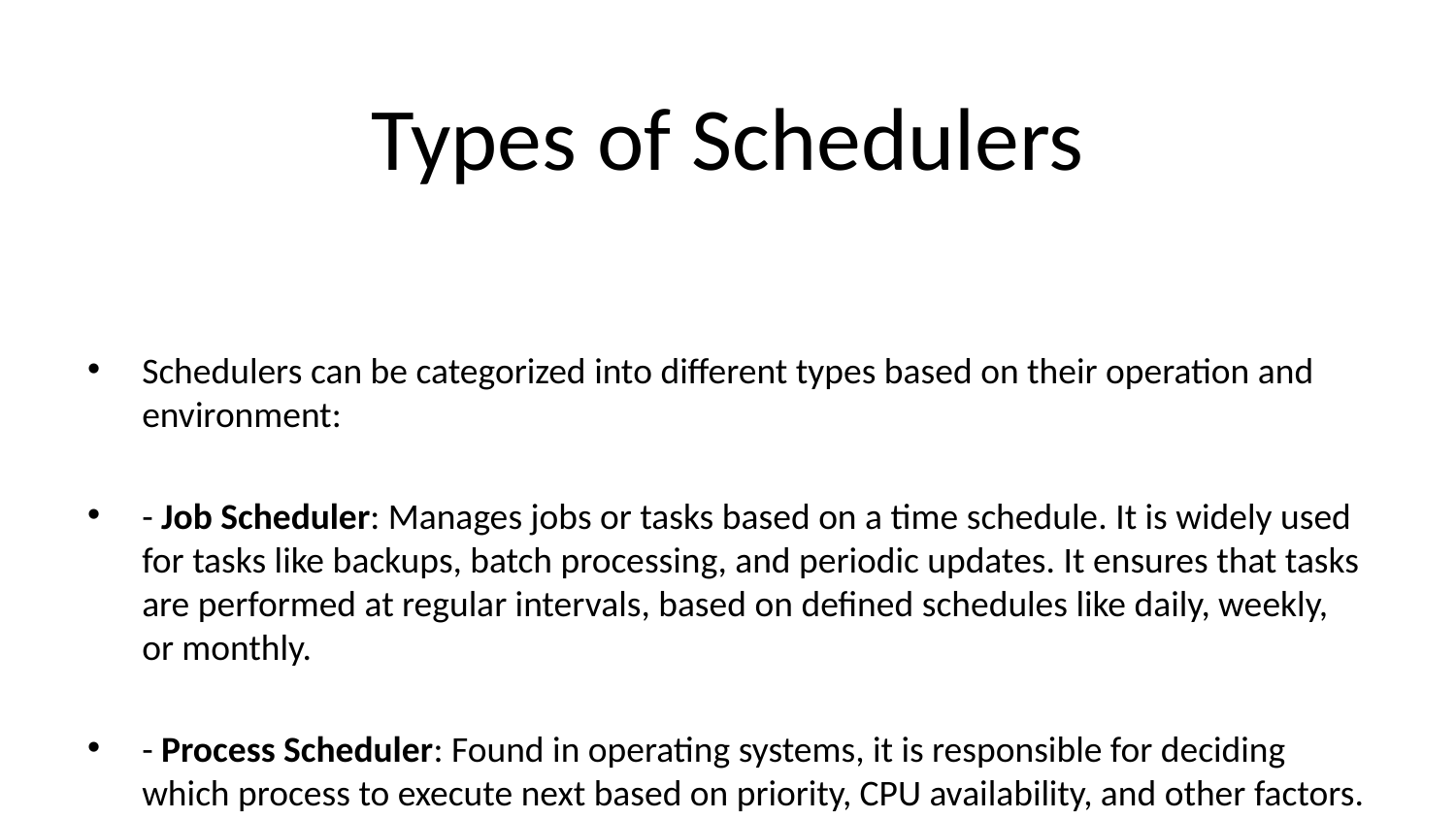

# Types of Schedulers

Schedulers can be categorized into different types based on their operation and environment:

- Job Scheduler: Manages jobs or tasks based on a time schedule. It is widely used for tasks like backups, batch processing, and periodic updates. It ensures that tasks are performed at regular intervals, based on defined schedules like daily, weekly, or monthly.

- Process Scheduler: Found in operating systems, it is responsible for deciding which process to execute next based on priority, CPU availability, and other factors. It aims to ensure fair distribution of CPU time among processes and may employ various algorithms for process selection.

- Real-Time Scheduler: Critical in systems where timing is paramount, such as embedded systems or control systems. It ensures that tasks meet their strict timing constraints and deadlines. For example, in a real-time operating system (RTOS), tasks like signal processing in medical devices must meet deadlines to function correctly.